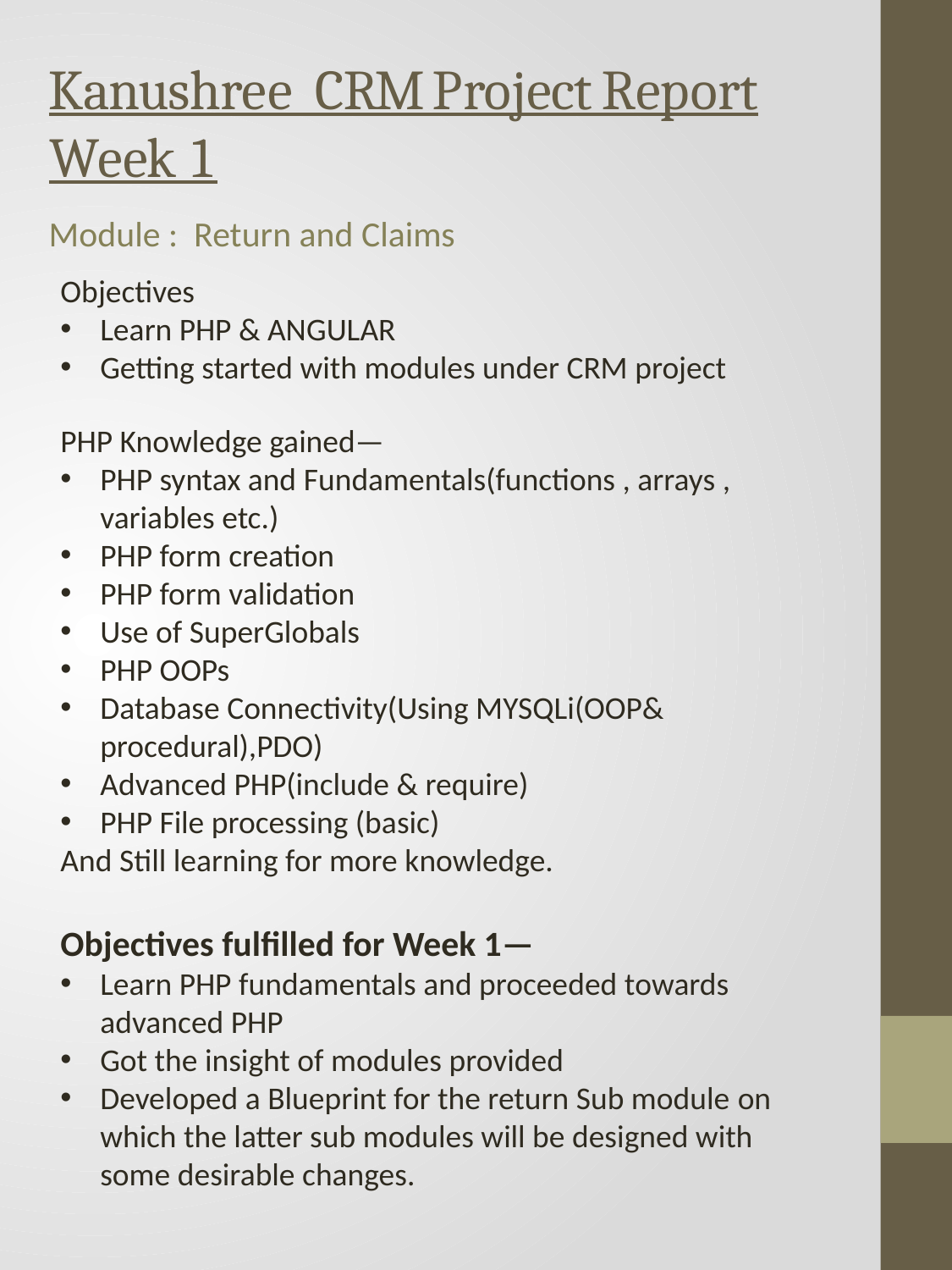

# Kanushree  CRM Project Report Week 1
Module :  Return and Claims
Objectives
Learn PHP & ANGULAR
Getting started with modules under CRM project
PHP Knowledge gained—
PHP syntax and Fundamentals(functions , arrays , variables etc.)
PHP form creation
PHP form validation
Use of SuperGlobals
PHP OOPs
Database Connectivity(Using MYSQLi(OOP& procedural),PDO)
Advanced PHP(include & require)
PHP File processing (basic)
And Still learning for more knowledge.
Objectives fulfilled for Week 1—
Learn PHP fundamentals and proceeded towards advanced PHP
Got the insight of modules provided
Developed a Blueprint for the return Sub module on which the latter sub modules will be designed with some desirable changes.